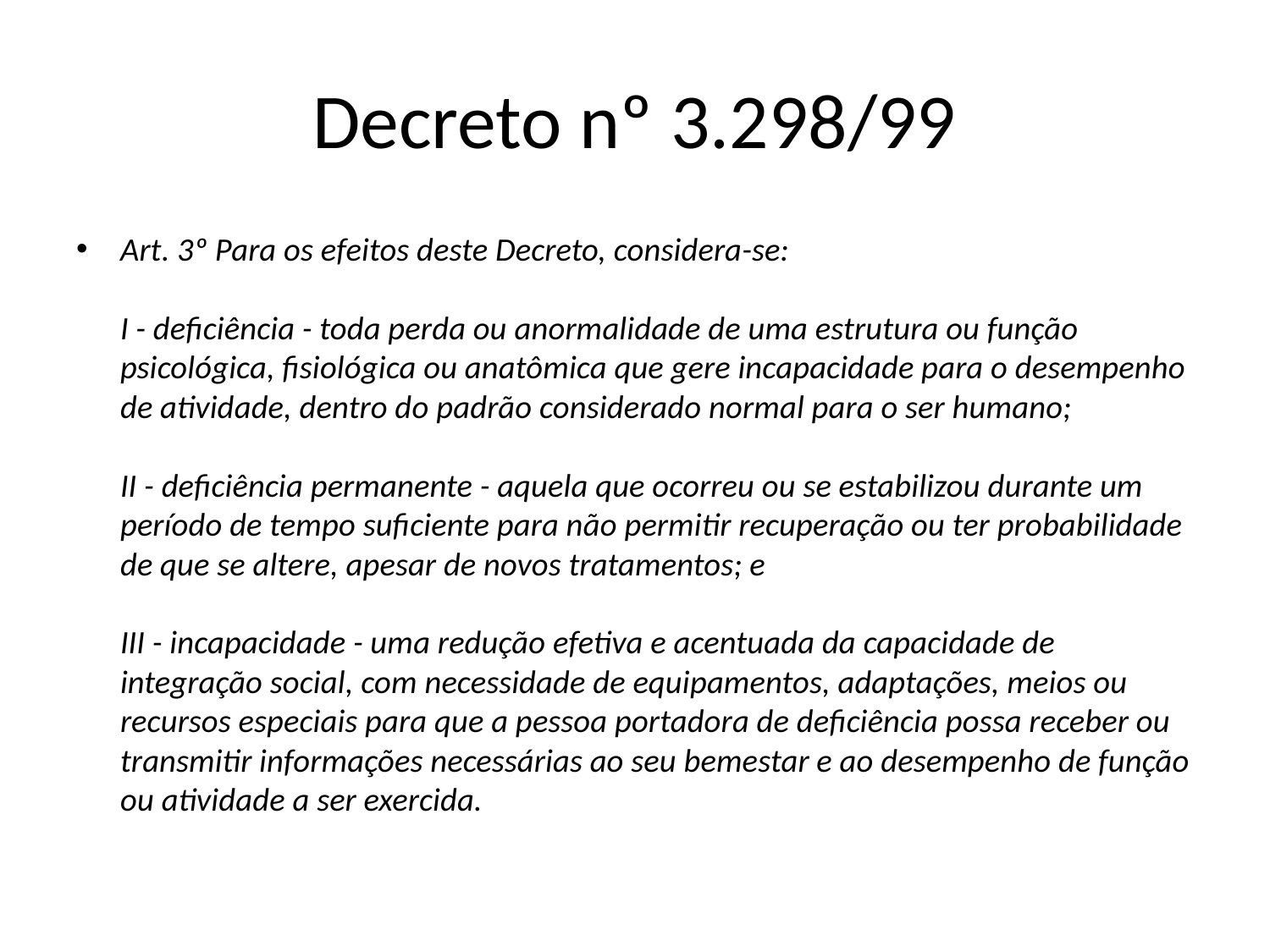

# Decreto nº 3.298/99
Art. 3º Para os efeitos deste Decreto, considera-se:
I - deficiência - toda perda ou anormalidade de uma estrutura ou função psicológica, fisiológica ou anatômica que gere incapacidade para o desempenho de atividade, dentro do padrão considerado normal para o ser humano; 
II - deficiência permanente - aquela que ocorreu ou se estabilizou durante um período de tempo suficiente para não permitir recuperação ou ter probabilidade de que se altere, apesar de novos tratamentos; e 
III - incapacidade - uma redução efetiva e acentuada da capacidade de integração social, com necessidade de equipamentos, adaptações, meios ou recursos especiais para que a pessoa portadora de deficiência possa receber ou transmitir informações necessárias ao seu bemestar e ao desempenho de função ou atividade a ser exercida.